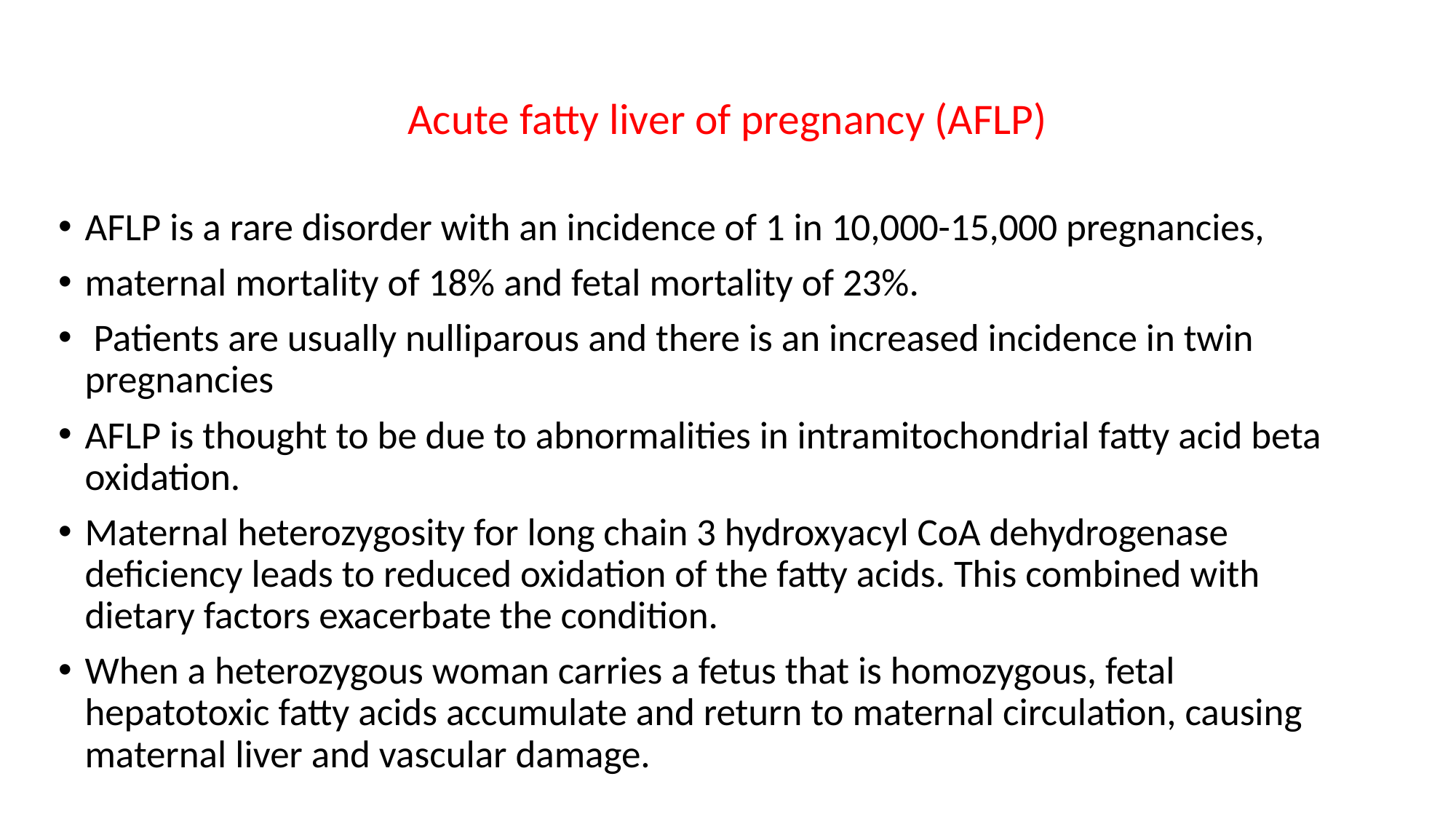

# Acute fatty liver of pregnancy (AFLP)
AFLP is a rare disorder with an incidence of 1 in 10,000-15,000 pregnancies,
maternal mortality of 18% and fetal mortality of 23%.
 Patients are usually nulliparous and there is an increased incidence in twin pregnancies
AFLP is thought to be due to abnormalities in intramitochondrial fatty acid beta oxidation.
Maternal heterozygosity for long chain 3 hydroxyacyl CoA dehydrogenase deficiency leads to reduced oxidation of the fatty acids. This combined with dietary factors exacerbate the condition.
When a heterozygous woman carries a fetus that is homozygous, fetal hepatotoxic fatty acids accumulate and return to maternal circulation, causing maternal liver and vascular damage.